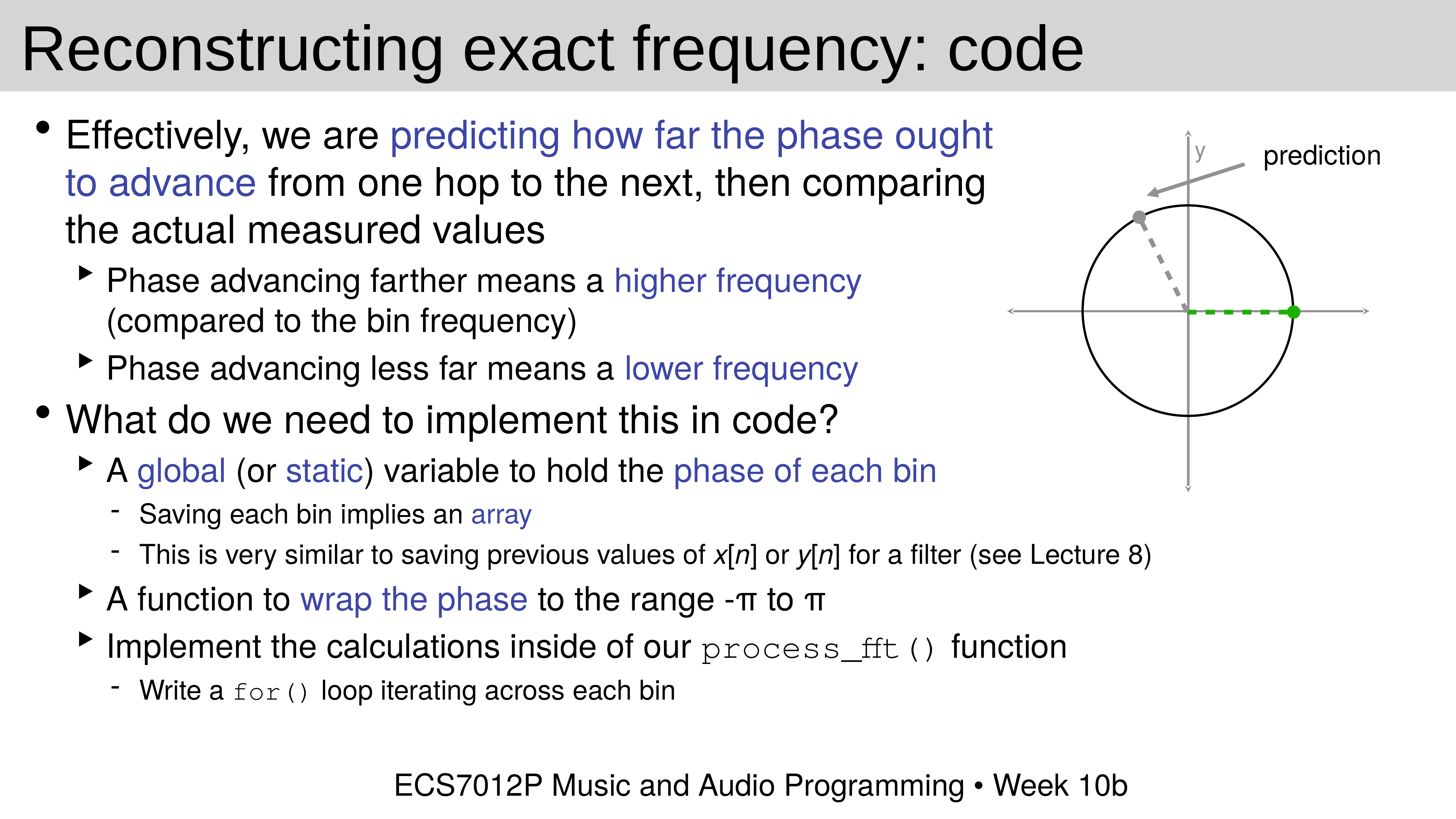

# Reconstructing exact frequency: code
Effectively, we are predicting how far the phase ought
to advance from one hop to the next, then comparing
the actual measured values
Phase advancing farther means a higher frequency
(compared to the bin frequency)
Phase advancing less far means a lower frequency
What do we need to implement this in code?
A global (or static) variable to hold the phase of each bin
Saving each bin implies an array
This is very similar to saving previous values of x[n] or y[n] for a filter (see Lecture 8)
A function to wrap the phase to the range -π to π
Implement the calculations inside of our process_fft() function
Write a for() loop iterating across each bin

y
prediction

ECS7012P Music and Audio Programming • Week 10b